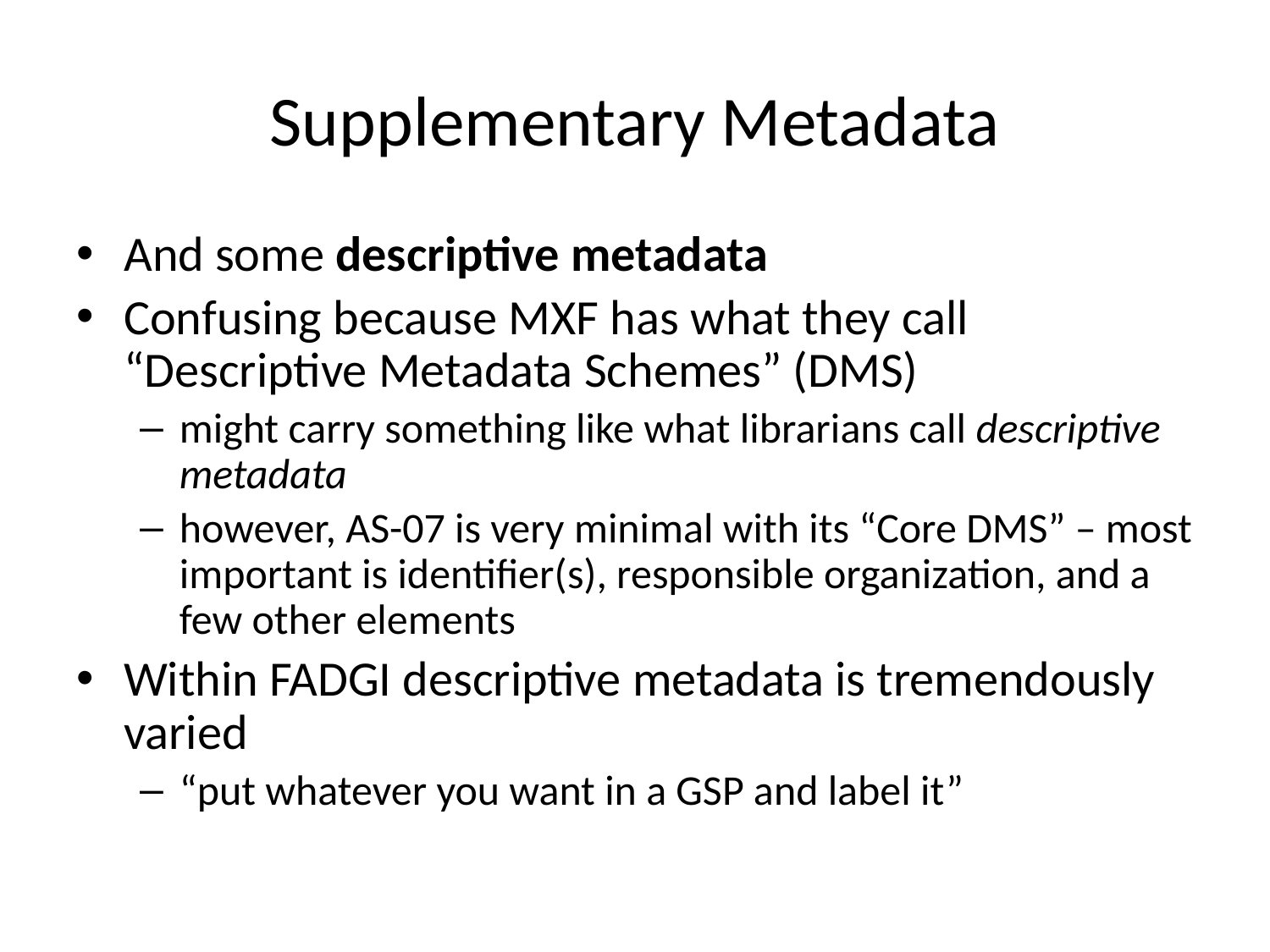

# Supplementary Metadata
And some descriptive metadata
Confusing because MXF has what they call “Descriptive Metadata Schemes” (DMS)
might carry something like what librarians call descriptive metadata
however, AS-07 is very minimal with its “Core DMS” – most important is identifier(s), responsible organization, and a few other elements
Within FADGI descriptive metadata is tremendously varied
“put whatever you want in a GSP and label it”